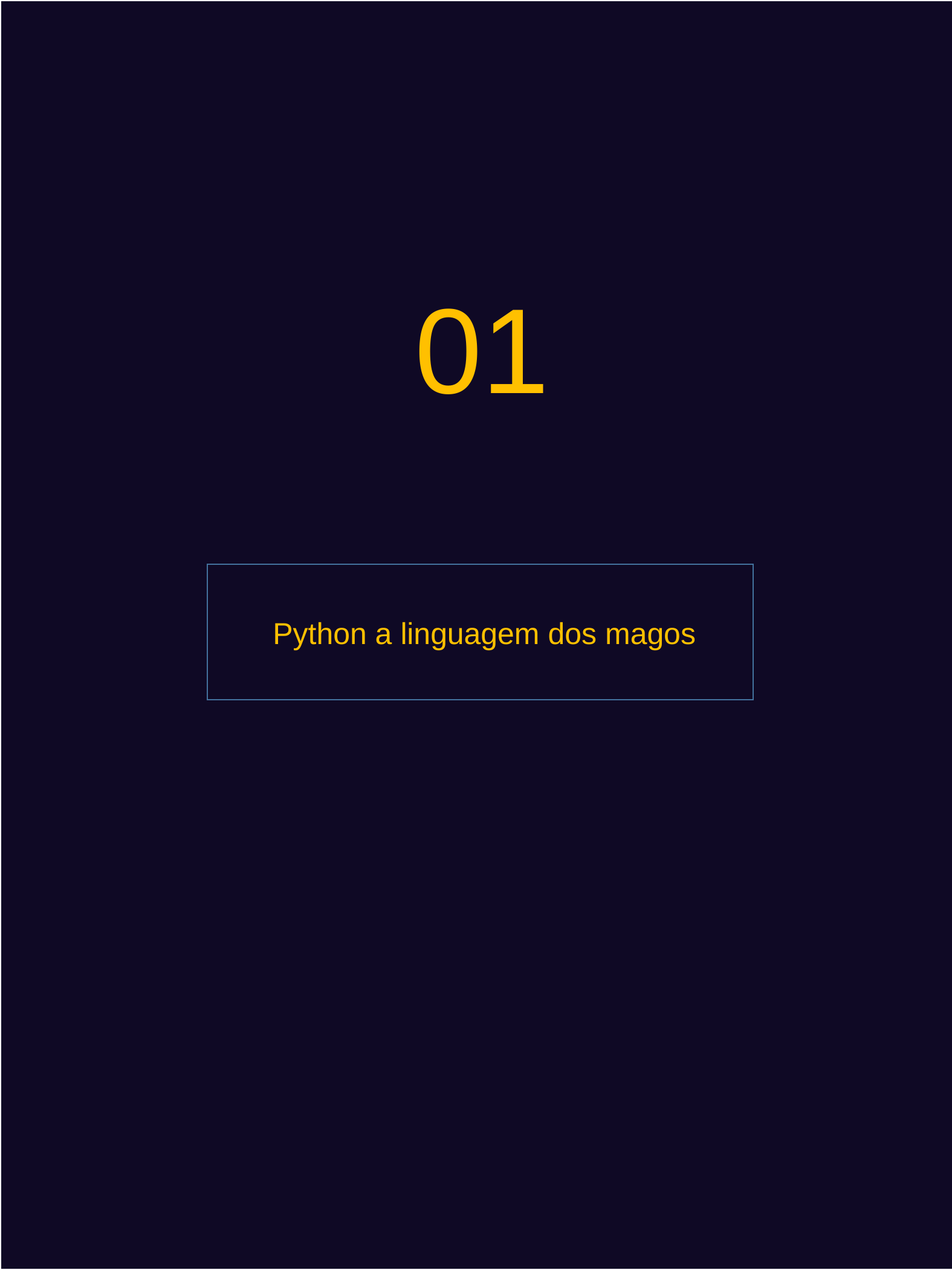

# 01
 Python a linguagem dos magos